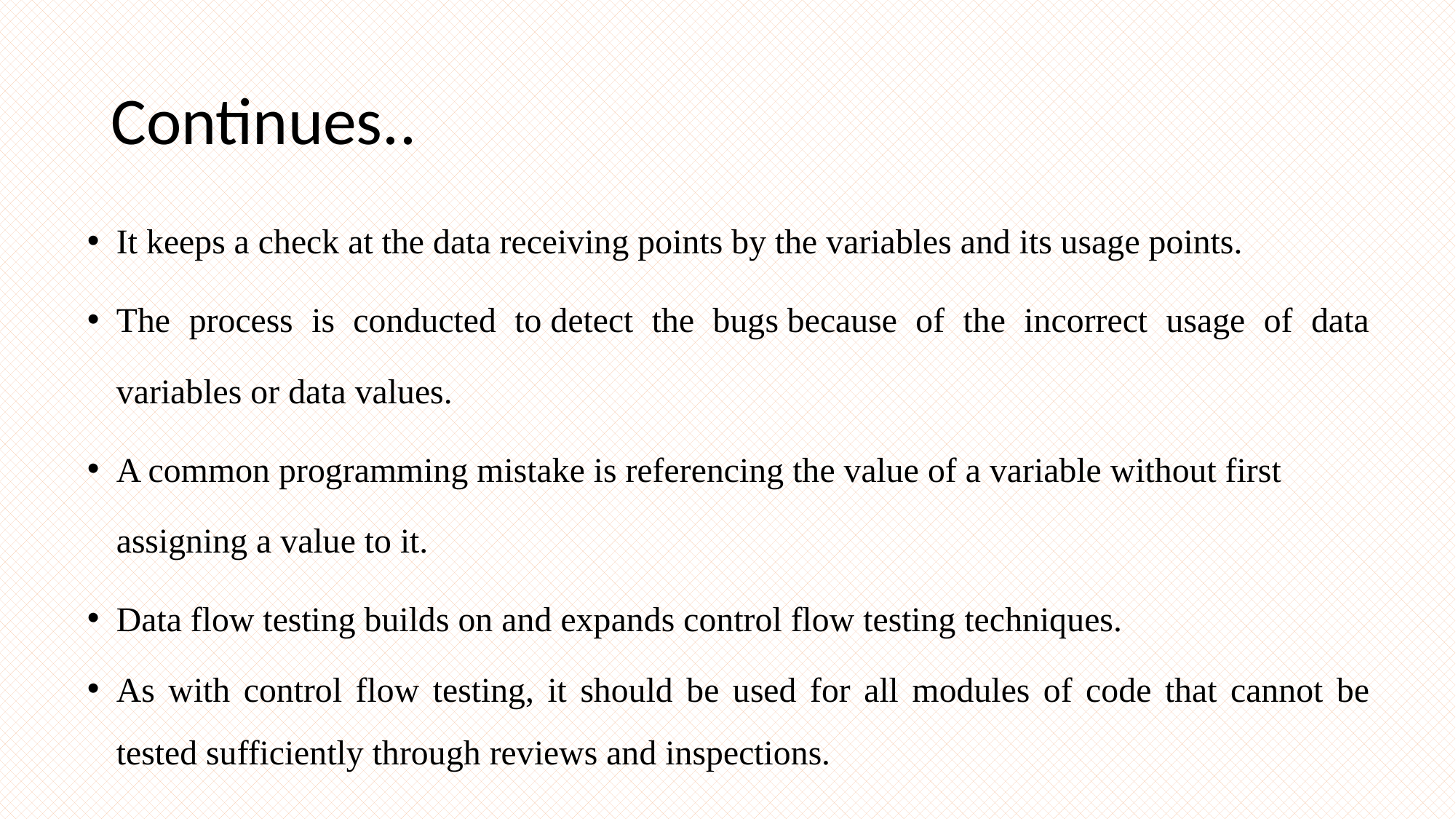

# Continues..
It keeps a check at the data receiving points by the variables and its usage points.
The process is conducted to detect the bugs because of the incorrect usage of data variables or data values.
A common programming mistake is referencing the value of a variable without first assigning a value to it.
Data flow testing builds on and expands control flow testing techniques.
As with control flow testing, it should be used for all modules of code that cannot be tested sufficiently through reviews and inspections.